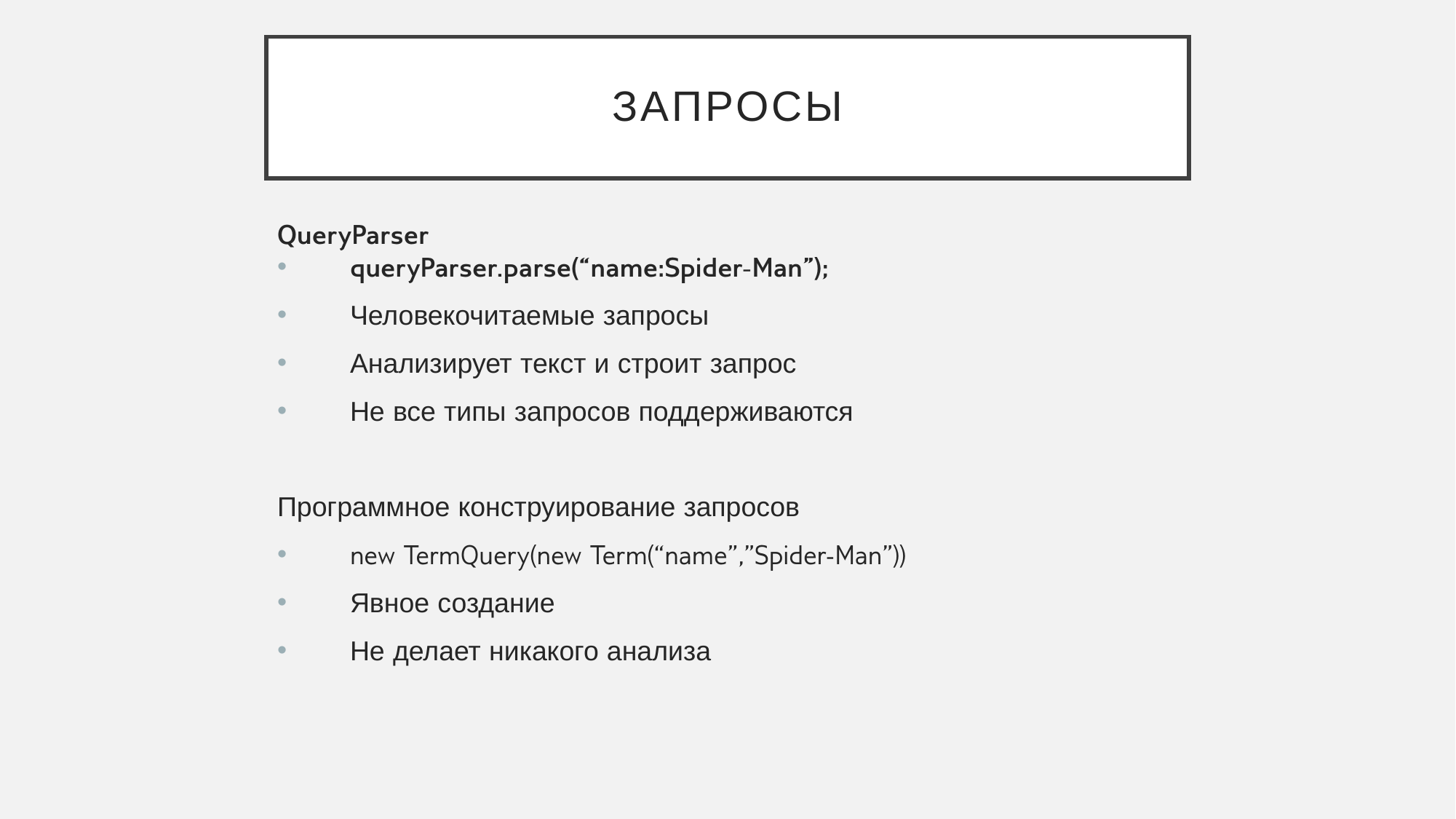

# Запросы
QueryParser
queryParser.parse(“name:Spider-Man”);
Человекочитаемые запросы
Анализирует текст и строит запрос
Не все типы запросов поддерживаются

Программное конструирование запросов
new TermQuery(new Term(“name”,”Spider-Man”))
Явное создание
Не делает никакого анализа